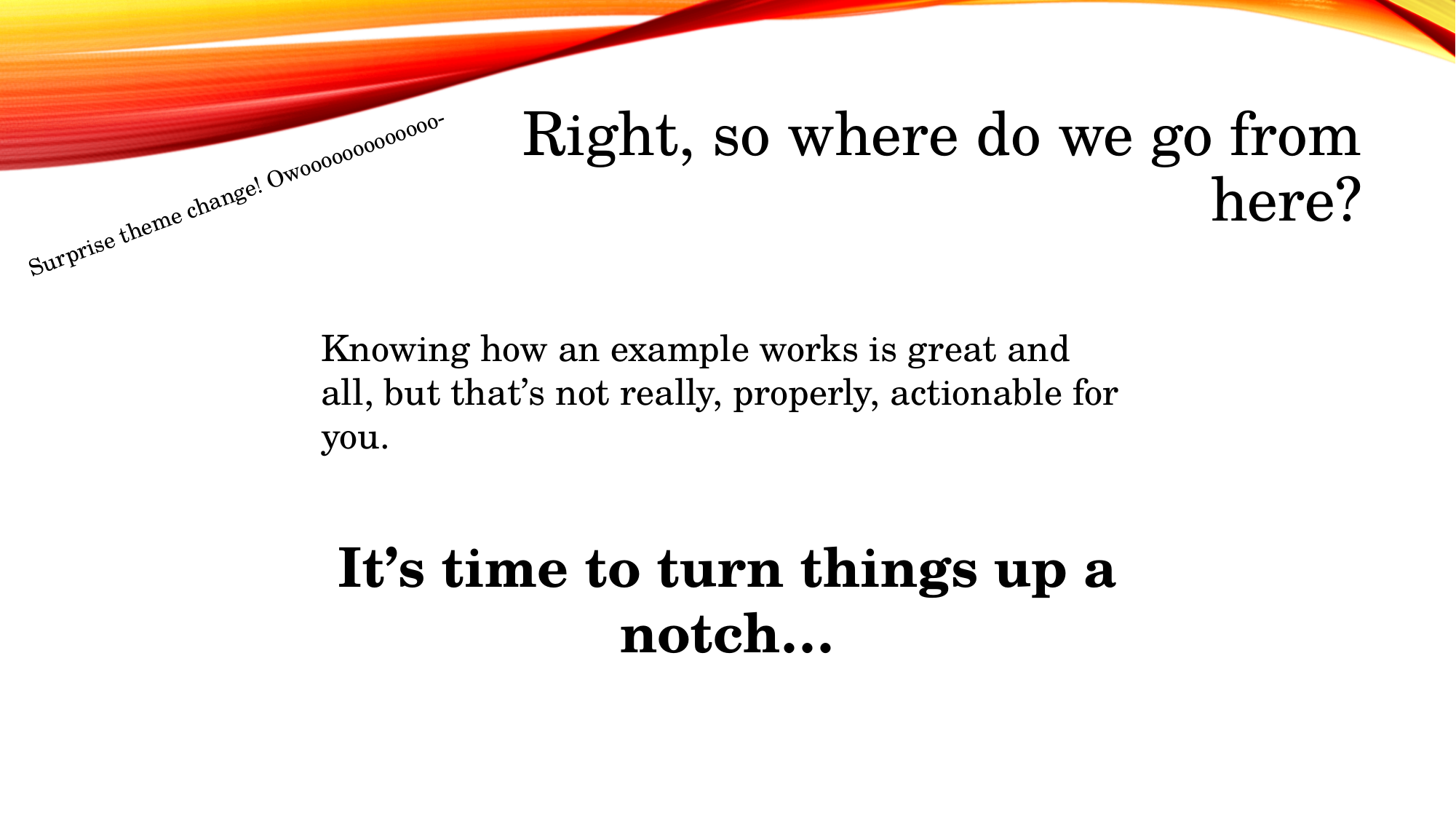

# Right, so where do we go from here?
Surprise theme change! Owooooooooooooo-
Knowing how an example works is great and all, but that’s not really, properly, actionable for you.
It’s time to turn things up a notch…